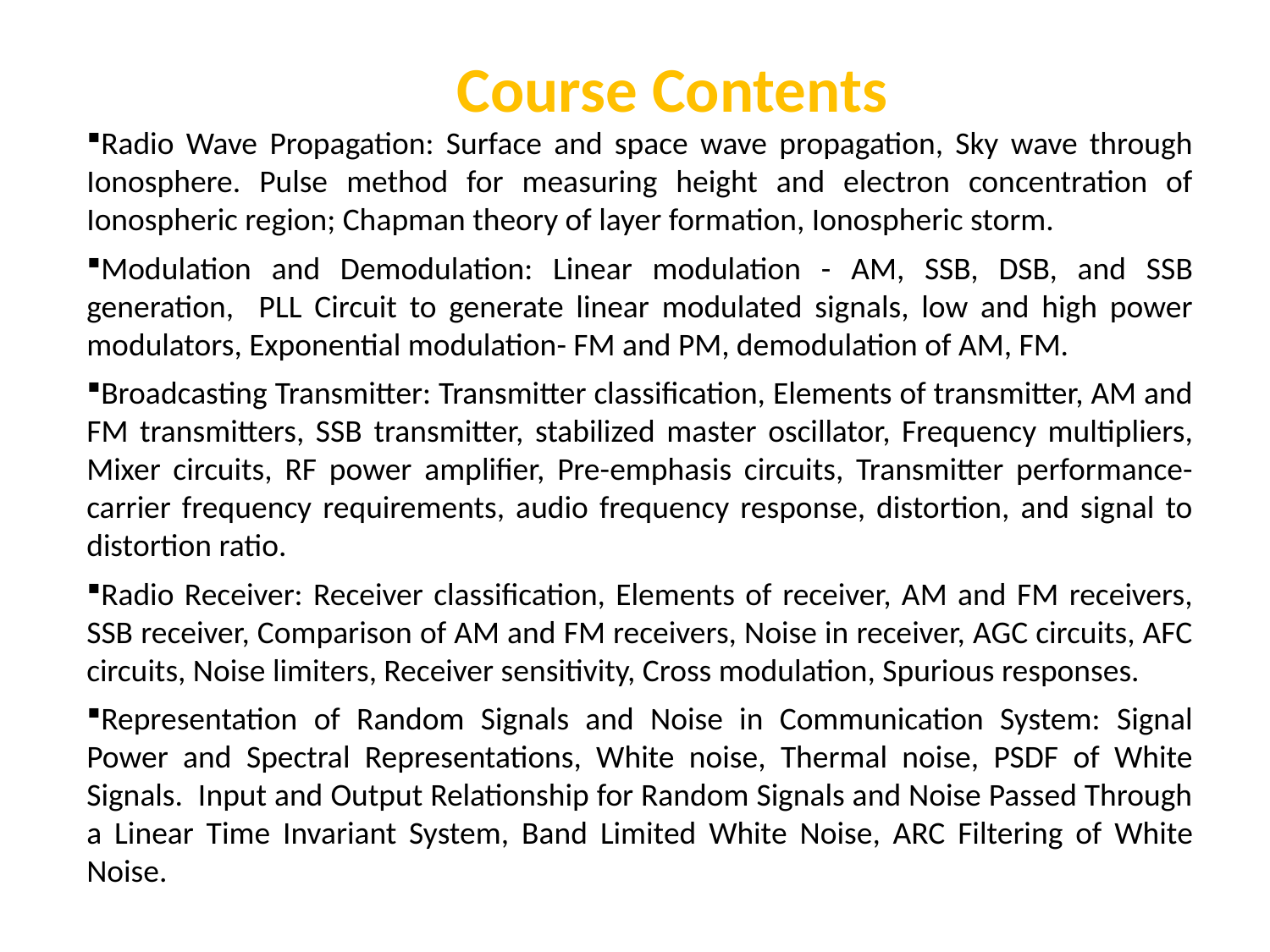

Course Contents
Radio Wave Propagation: Surface and space wave propagation, Sky wave through Ionosphere. Pulse method for measuring height and electron concentration of Ionospheric region; Chapman theory of layer formation, Ionospheric storm.
Modulation and Demodulation: Linear modulation - AM, SSB, DSB, and SSB generation,  PLL Circuit to generate linear modulated signals, low and high power modulators, Exponential modulation- FM and PM, demodulation of AM, FM.
Broadcasting Transmitter: Transmitter classification, Elements of transmitter, AM and FM transmitters, SSB transmitter, stabilized master oscillator, Frequency multipliers, Mixer circuits, RF power amplifier, Pre-emphasis circuits, Transmitter performance-carrier frequency requirements, audio frequency response, distortion, and signal to distortion ratio.
Radio Receiver: Receiver classification, Elements of receiver, AM and FM receivers, SSB receiver, Comparison of AM and FM receivers, Noise in receiver, AGC circuits, AFC circuits, Noise limiters, Receiver sensitivity, Cross modulation, Spurious responses.
Representation of Random Signals and Noise in Communication System: Signal Power and Spectral Representations, White noise, Thermal noise, PSDF of White Signals.  Input and Output Relationship for Random Signals and Noise Passed Through a Linear Time Invariant System, Band Limited White Noise, ARC Filtering of White Noise.